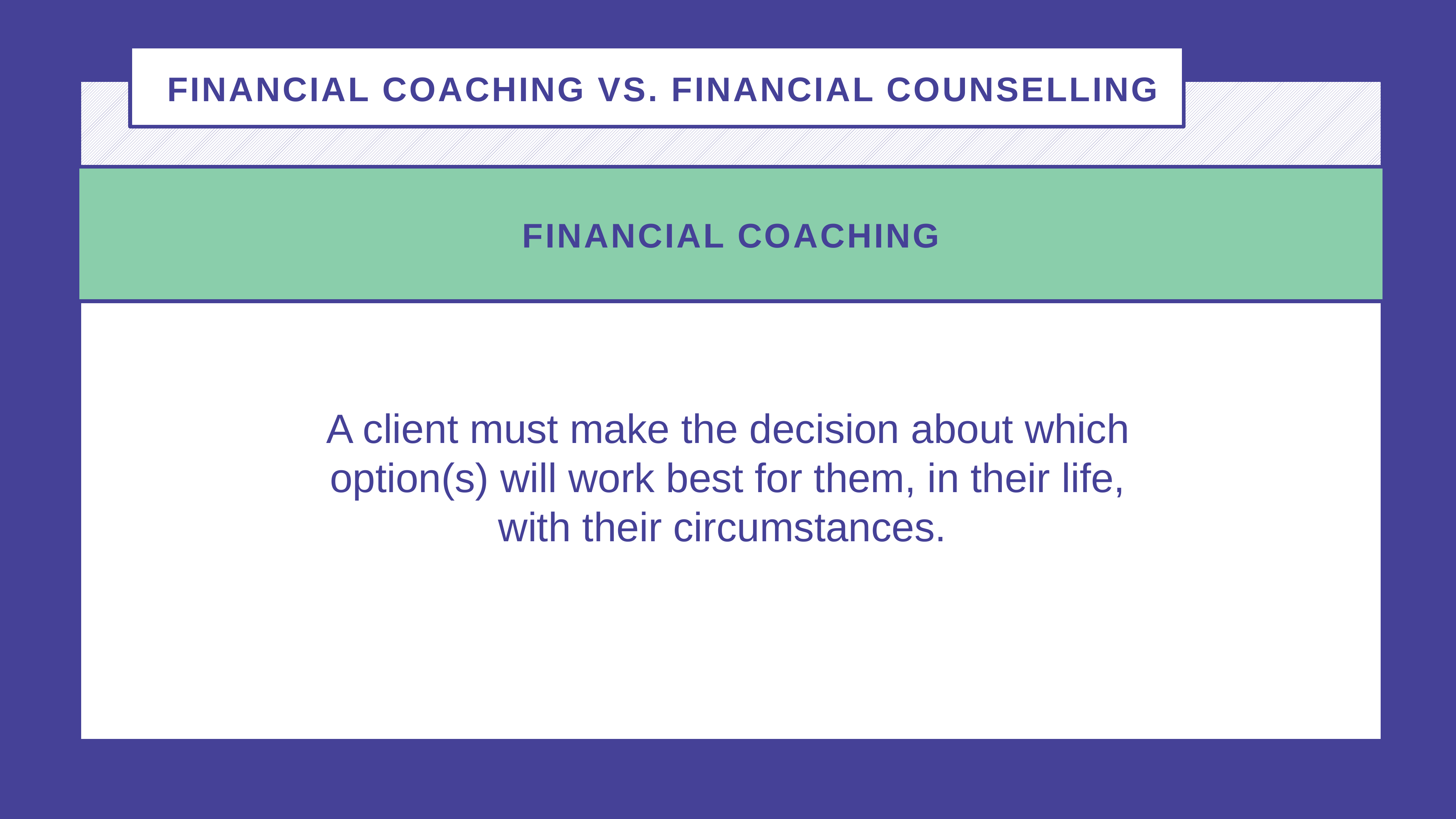

FINANCIAL COACHING VS. FINANCIAL COUNSELLING

FINANCIAL COACHING
A client must make the decision about which option(s) will work best for them, in their life, with their circumstances.